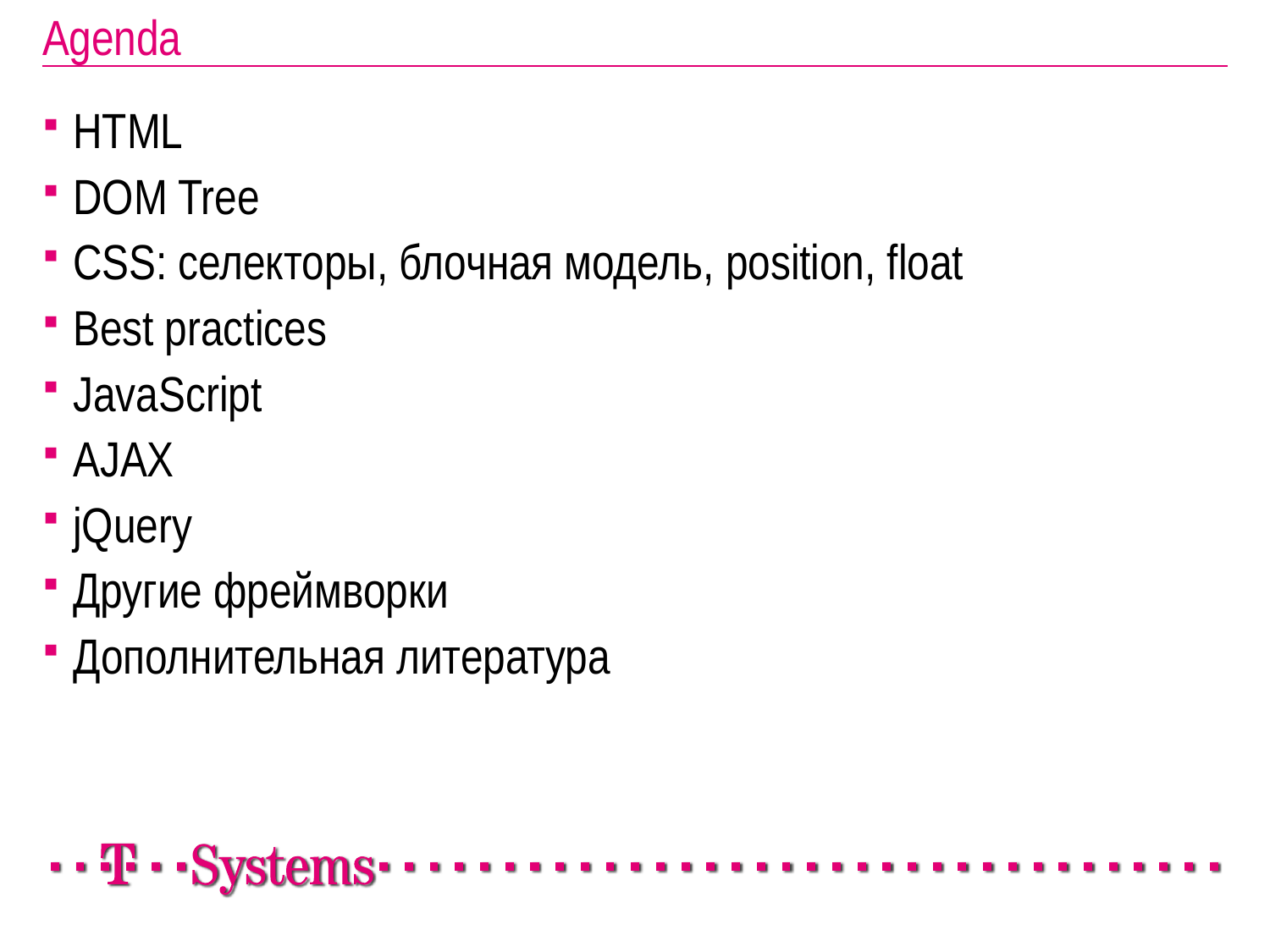

# Agenda
HTML
DOM Tree
CSS: cелекторы, блочная модель, position, float
Вest practices
JavaScript
AJAX
jQuery
Другие фреймворки
Дополнительная литература